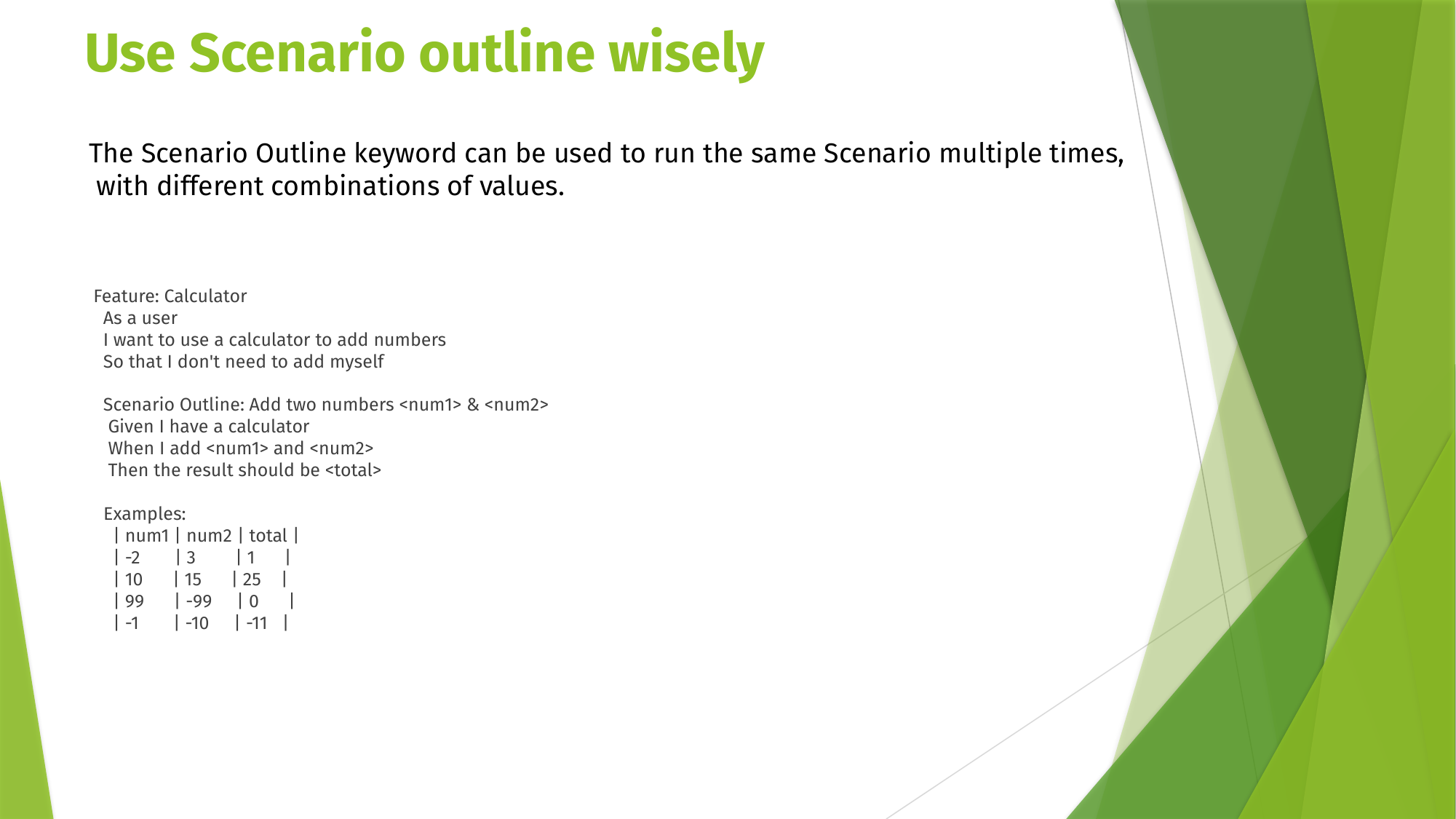

# Use Scenario outline wisely
The Scenario Outline keyword can be used to run the same Scenario multiple times,
 with different combinations of values.
Feature: Calculator
  As a user
  I want to use a calculator to add numbers
  So that I don't need to add myself

  Scenario Outline: Add two numbers <num1> & <num2>
   Given I have a calculator
   When I add <num1> and <num2>
   Then the result should be <total>

  Examples:
    | num1 | num2 | total |
    | -2       | 3        | 1      |
    | 10      | 15      | 25    |
    | 99      | -99     | 0      |
    | -1       | -10     | -11   |